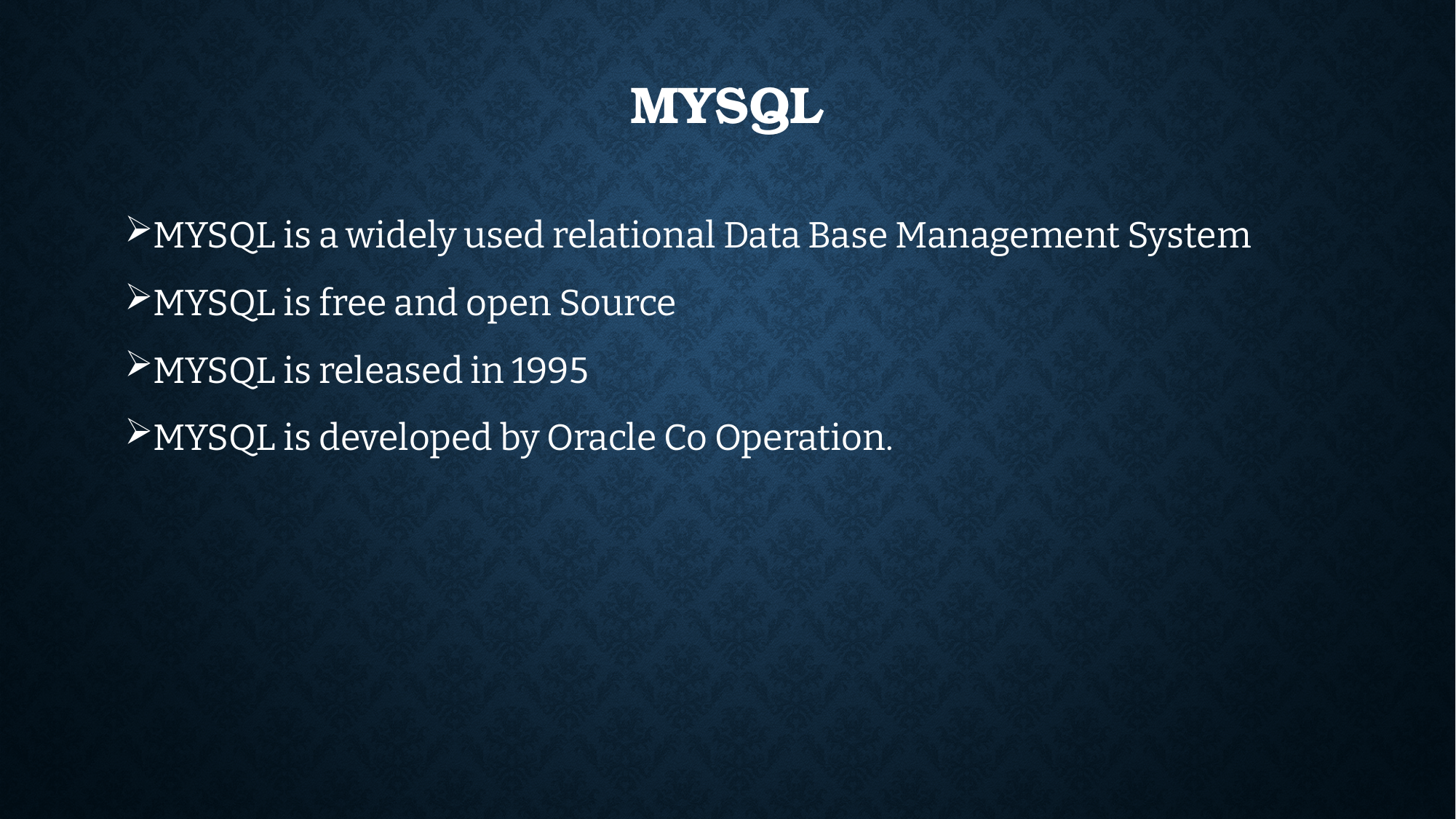

# MYSQL
MYSQL is a widely used relational Data Base Management System
MYSQL is free and open Source
MYSQL is released in 1995
MYSQL is developed by Oracle Co Operation.